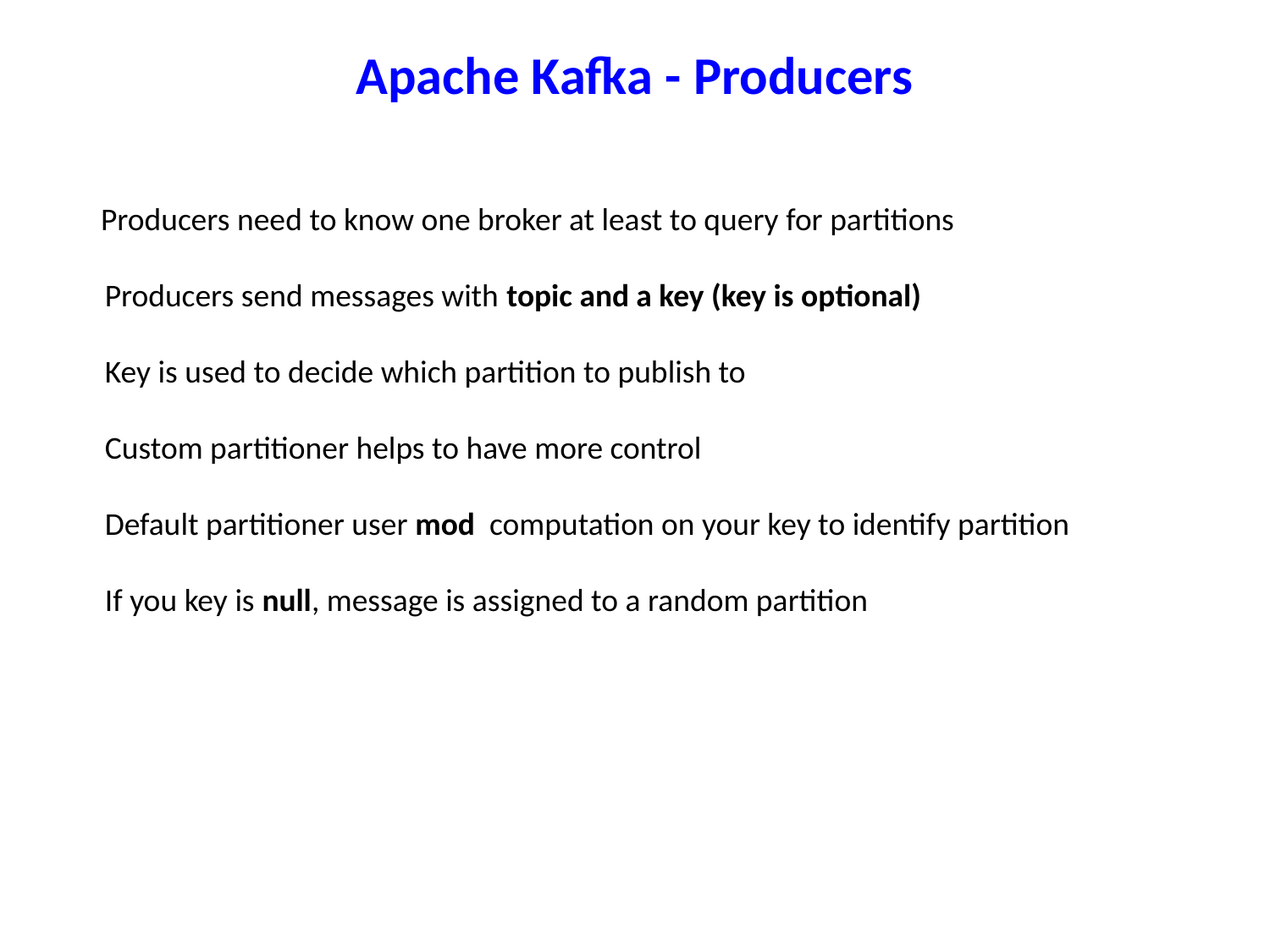

# Apache Kafka - Producers

Producers need to know one broker at least to query for partitions

    Producers send messages with topic and a key (key is optional)

    Key is used to decide which partition to publish to

    Custom partitioner helps to have more control

    Default partitioner user mod  computation on your key to identify partition

    If you key is null, message is assigned to a random partition